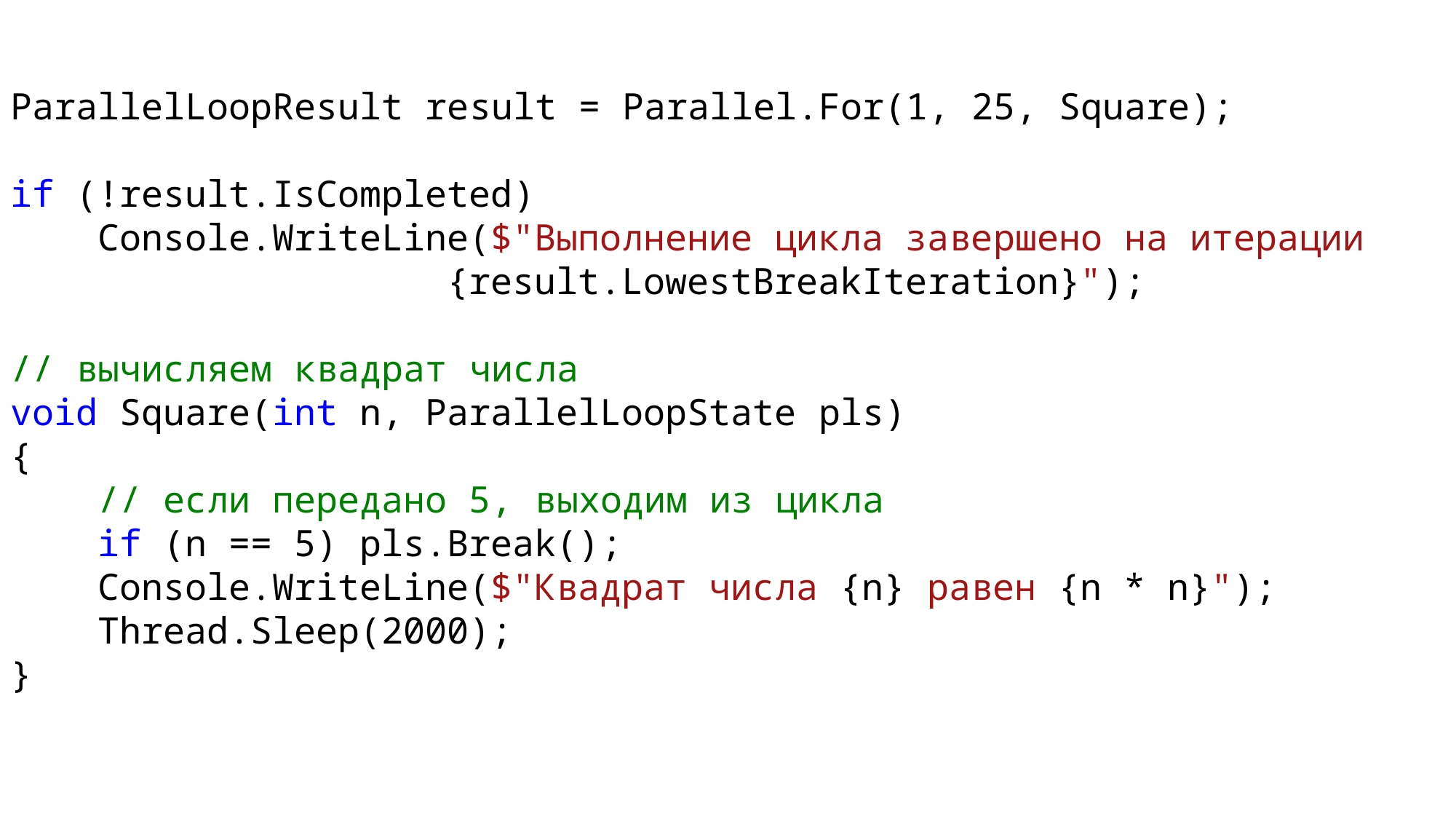

ParallelLoopResult result = Parallel.For(1, 25, Square);

if (!result.IsCompleted)
    Console.WriteLine($"Выполнение цикла завершено на итерации 					{result.LowestBreakIteration}");

// вычисляем квадрат числа
void Square(int n, ParallelLoopState pls)
{
    // если передано 5, выходим из цикла
    if (n == 5) pls.Break();
    Console.WriteLine($"Квадрат числа {n} равен {n * n}");
    Thread.Sleep(2000);
}